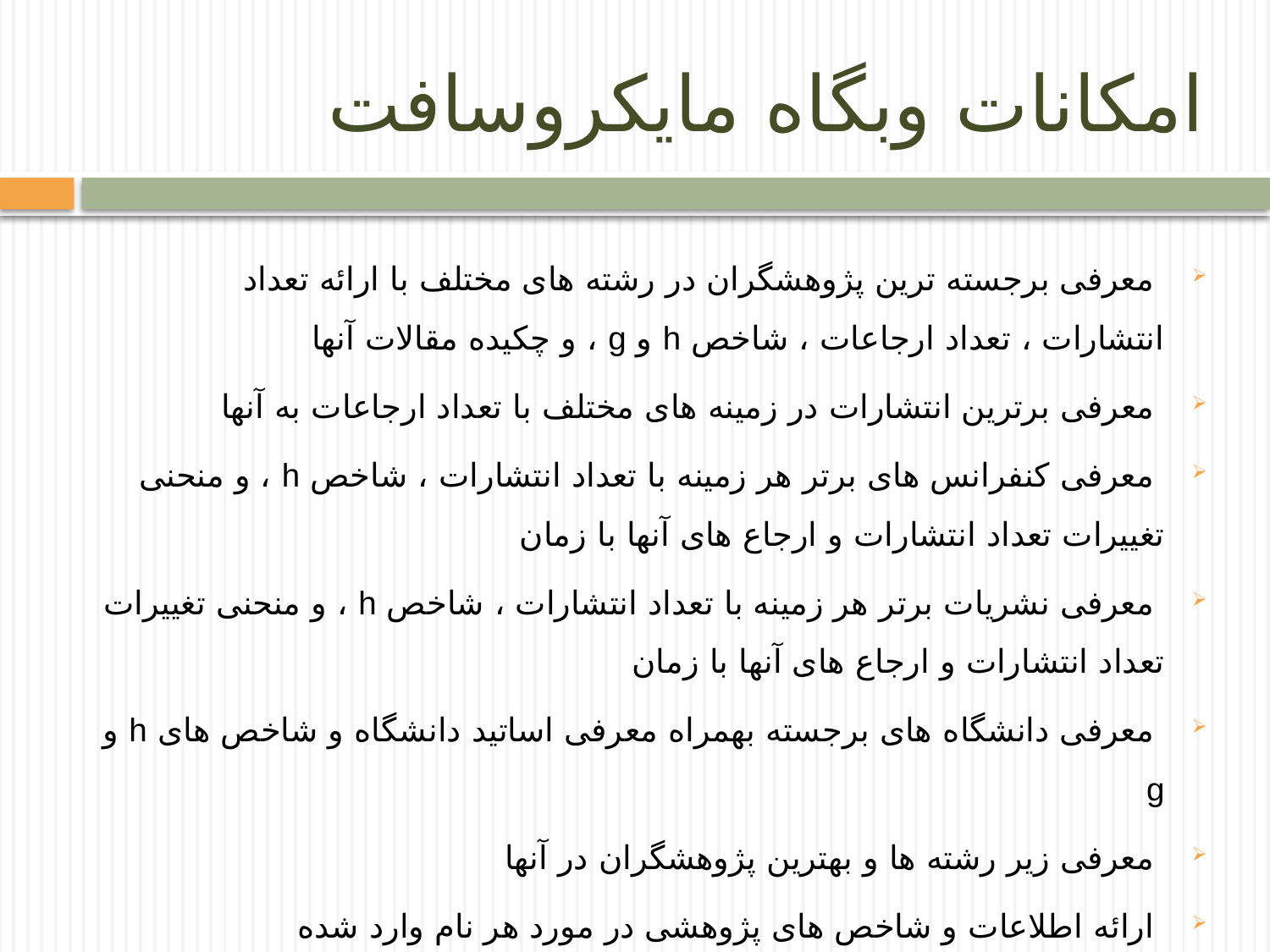

# امکانات وبگاه مایکروسافت
 معرفی برجسته ترین پژوهشگران در رشته های مختلف با ارائه تعداد انتشارات ، تعداد ارجاعات ، شاخص h و g ، و چکیده مقالات آنها
 معرفی برترین انتشارات در زمینه های مختلف با تعداد ارجاعات به آنها
 معرفی کنفرانس های برتر هر زمینه با تعداد انتشارات ، شاخص h ، و منحنی تغییرات تعداد انتشارات و ارجاع های آنها با زمان
 معرفی نشریات برتر هر زمینه با تعداد انتشارات ، شاخص h ، و منحنی تغییرات تعداد انتشارات و ارجاع های آنها با زمان
 معرفی دانشگاه های برجسته بهمراه معرفی اساتید دانشگاه و شاخص های h و g
 معرفی زیر رشته ها و بهترین پژوهشگران در آنها
 ارائه اطلاعات و شاخص های پژوهشی در مورد هر نام وارد شده